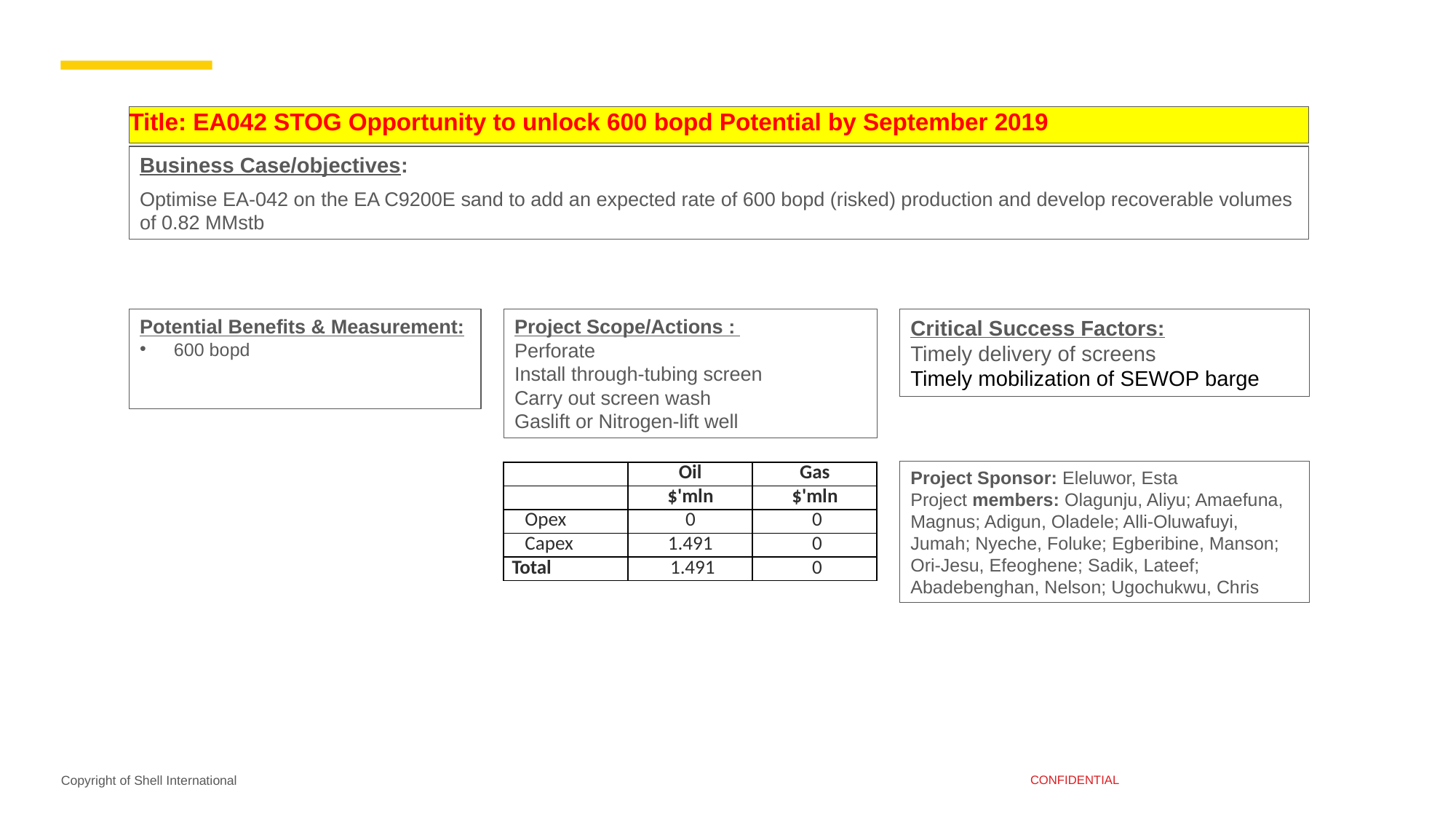

# Title: EA042 STOG Opportunity to unlock 600 bopd Potential by September 2019
Business Case/objectives:
Optimise EA-042 on the EA C9200E sand to add an expected rate of 600 bopd (risked) production and develop recoverable volumes of 0.82 MMstb
Potential Benefits & Measurement:
600 bopd

Project Scope/Actions :
Perforate
Install through-tubing screen
Carry out screen wash
Gaslift or Nitrogen-lift well
Critical Success Factors:
Timely delivery of screens
Timely mobilization of SEWOP barge
Project Sponsor: Eleluwor, Esta
Project members: Olagunju, Aliyu; Amaefuna, Magnus; Adigun, Oladele; Alli-Oluwafuyi, Jumah; Nyeche, Foluke; Egberibine, Manson; Ori-Jesu, Efeoghene; Sadik, Lateef; Abadebenghan, Nelson; Ugochukwu, Chris
|  | Oil | Gas |
| --- | --- | --- |
|  | $'mln | $'mln |
| Opex | 0 | 0 |
| Capex | 1.491 | 0 |
| Total | 1.491 | 0 |